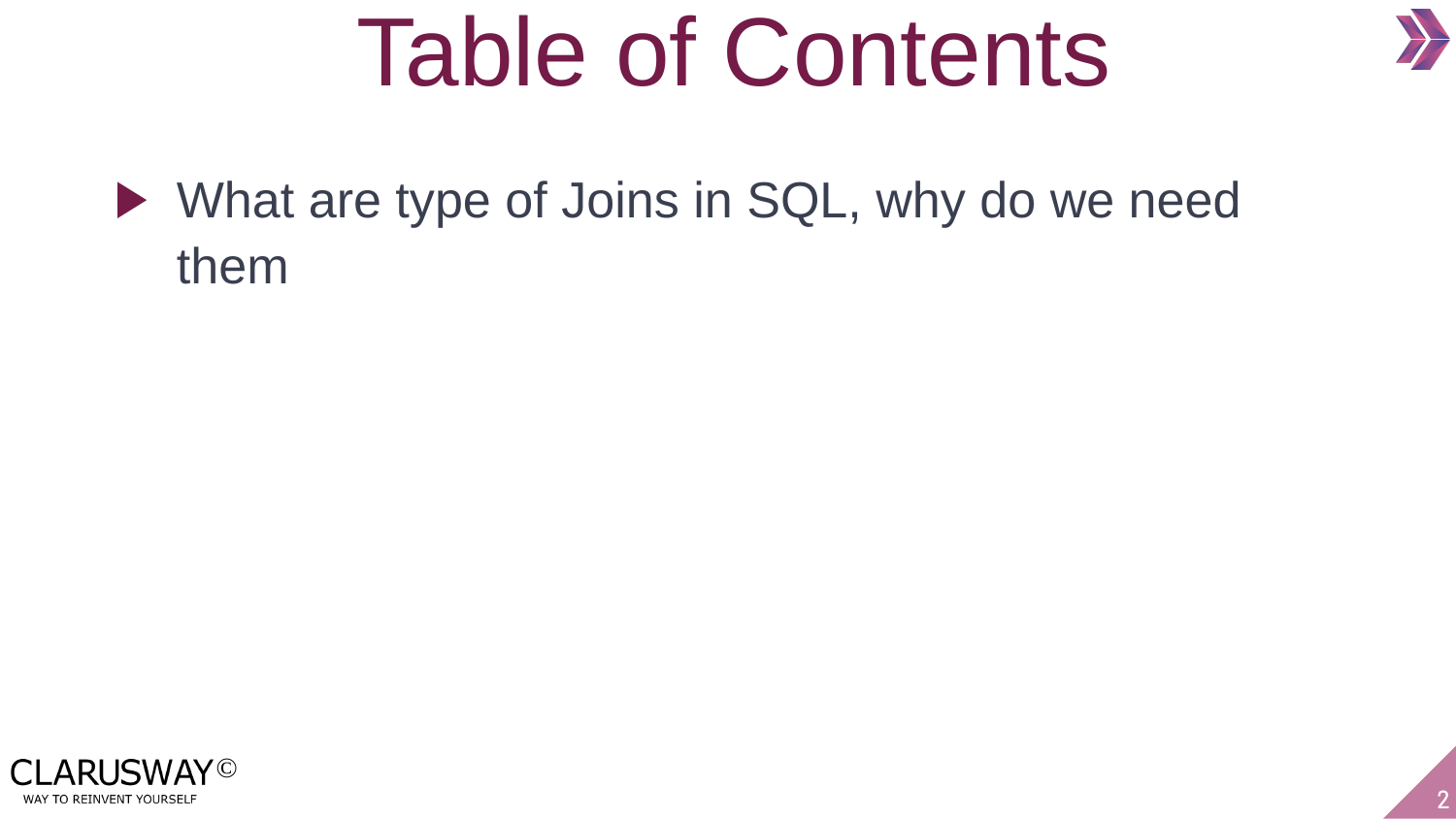

Table of Contents
What are type of Joins in SQL, why do we need them

2